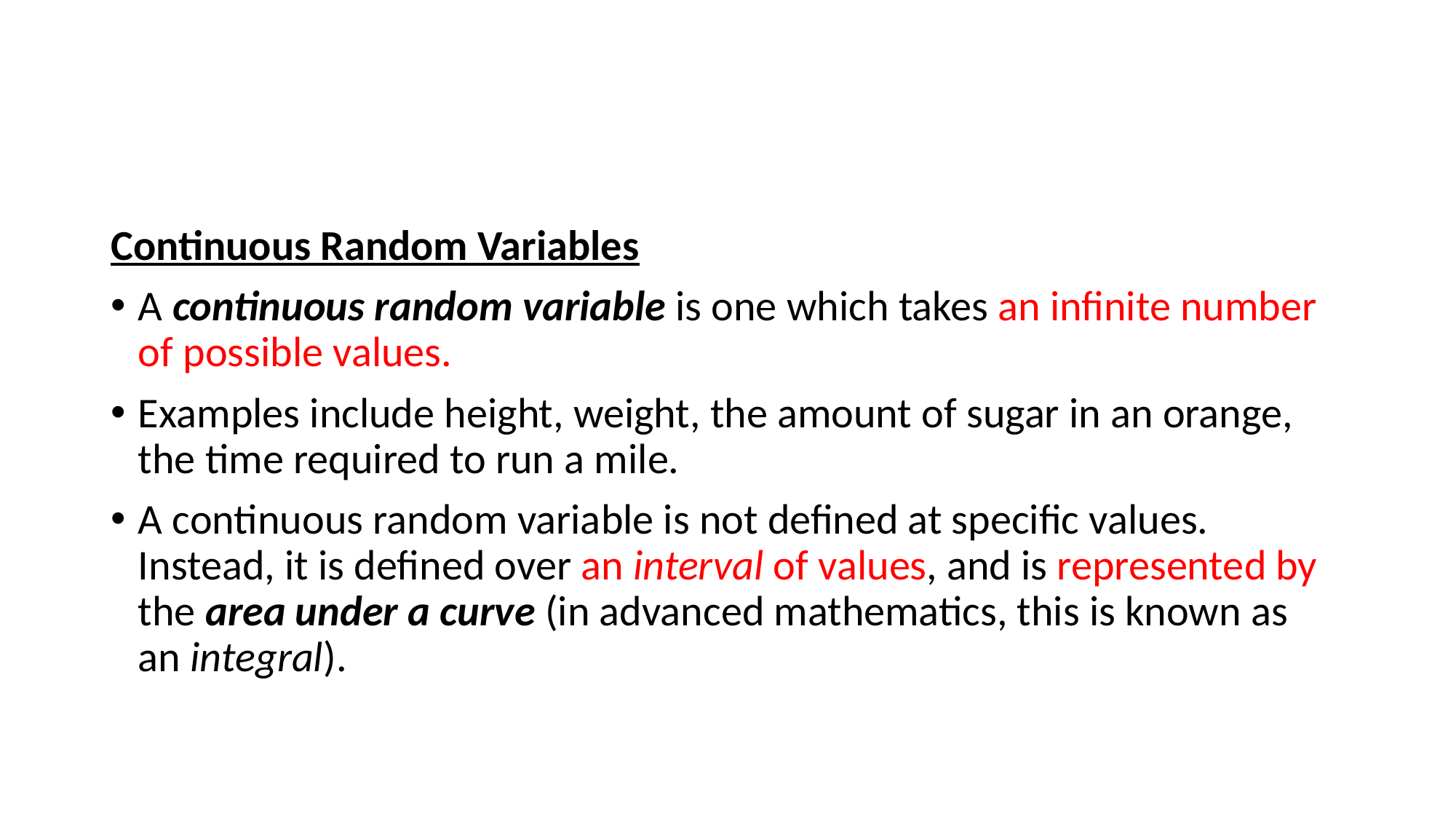

#
Continuous Random Variables
A continuous random variable is one which takes an infinite number of possible values.
Examples include height, weight, the amount of sugar in an orange, the time required to run a mile.
A continuous random variable is not defined at specific values. Instead, it is defined over an interval of values, and is represented by the area under a curve (in advanced mathematics, this is known as an integral).